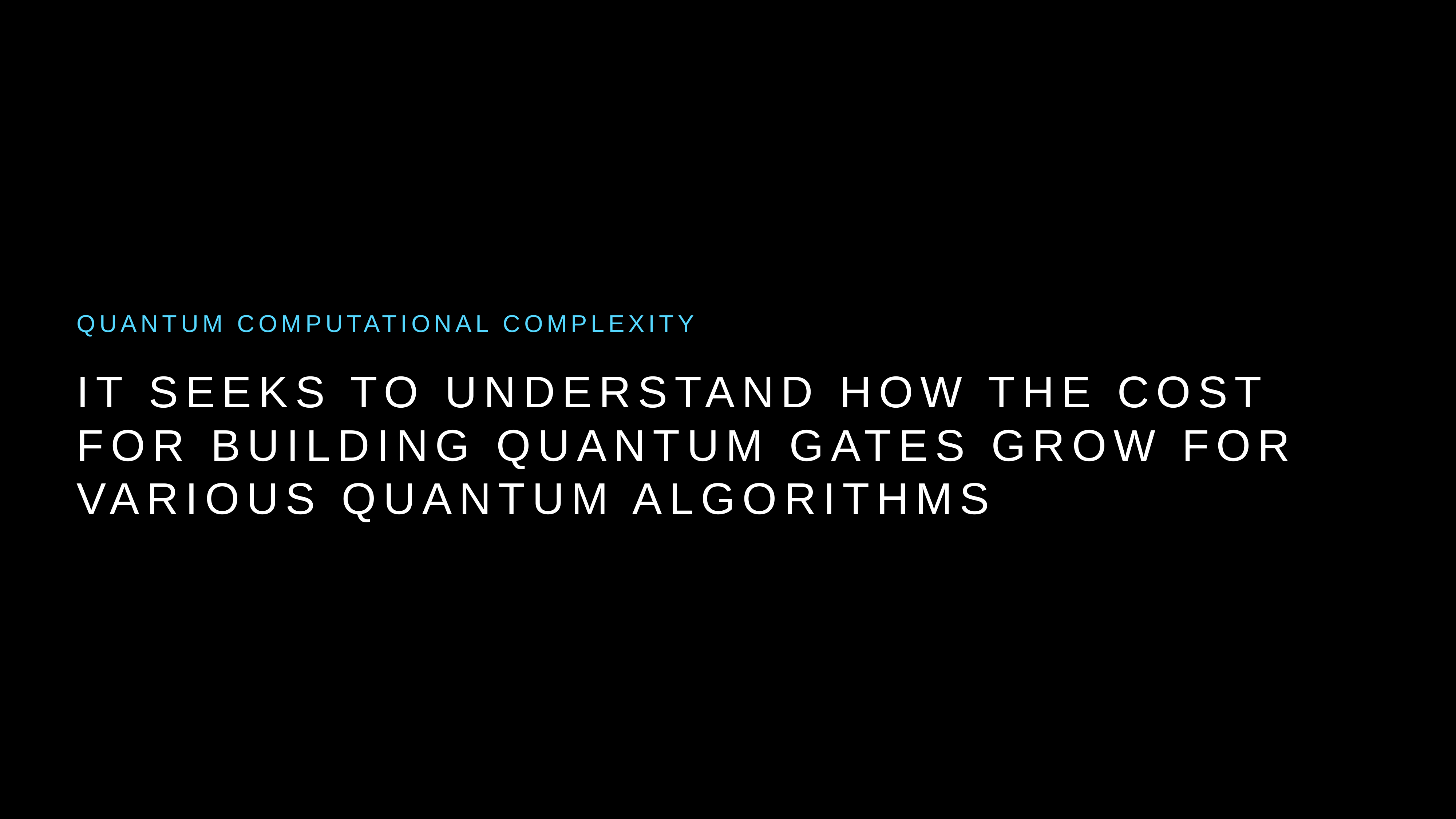

Quantum computational complexity
# it seeks to understand how the cost for building quantum gates grow for various quantum algorithms